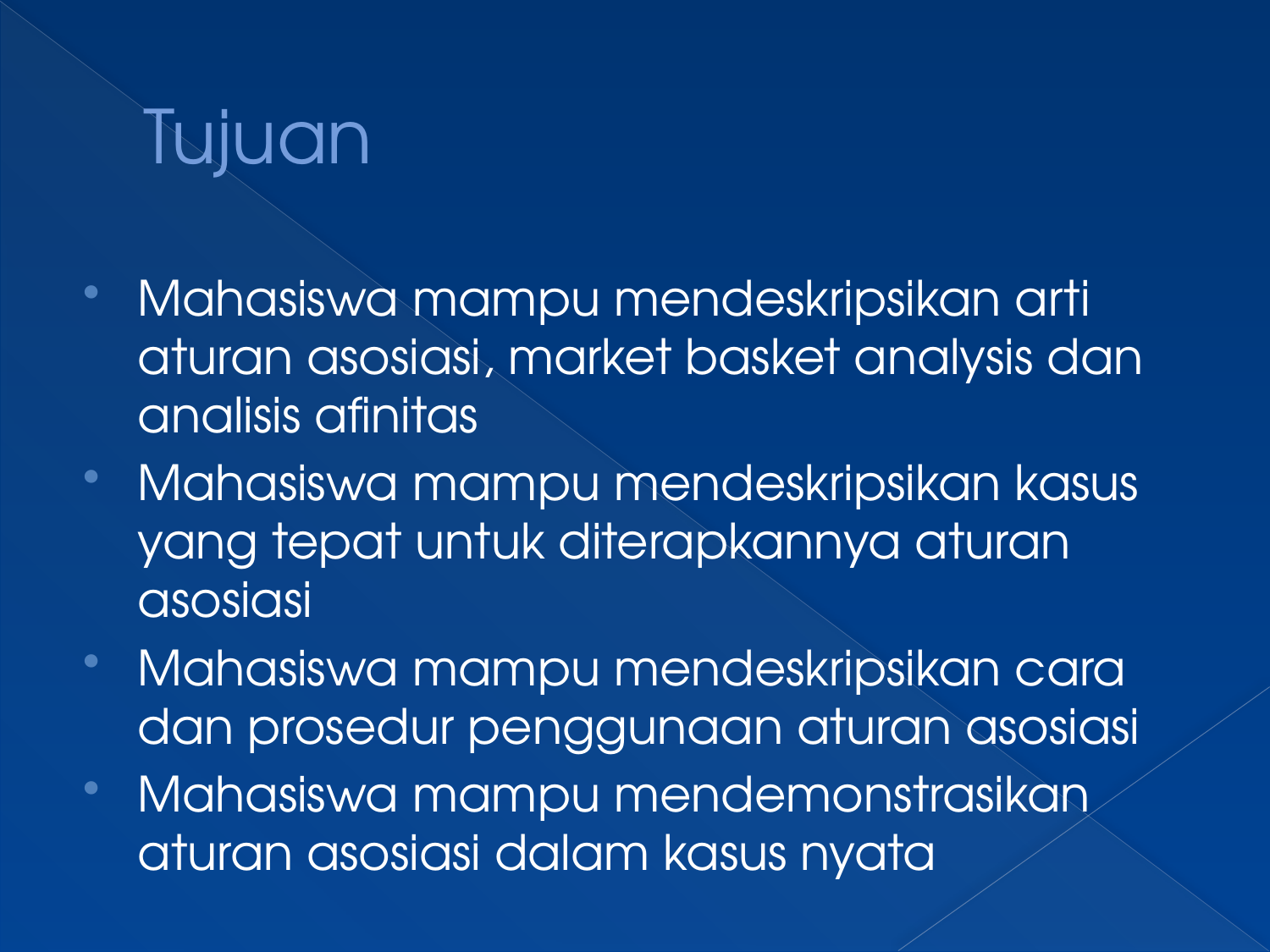

# Tujuan
Mahasiswa mampu mendeskripsikan arti aturan asosiasi, market basket analysis dan analisis afinitas
Mahasiswa mampu mendeskripsikan kasus yang tepat untuk diterapkannya aturan asosiasi
Mahasiswa mampu mendeskripsikan cara dan prosedur penggunaan aturan asosiasi
Mahasiswa mampu mendemonstrasikan aturan asosiasi dalam kasus nyata